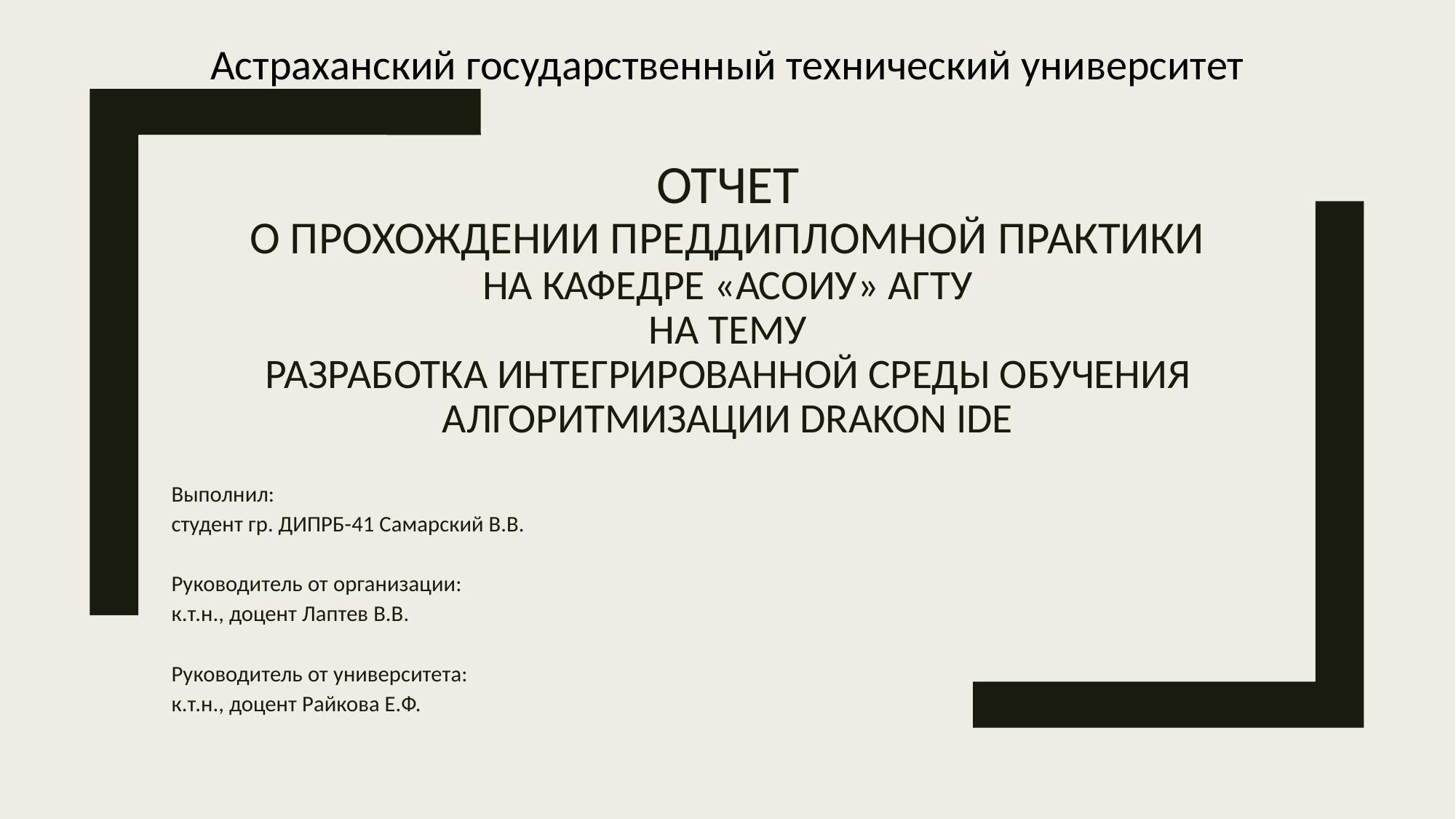

Астраханский государственный технический университет
# Отчет О прохождении преддипломной практики на кафедре «АСОИУ» АГТУ на тему Разработка интегрированной среды обучения алгоритмизации DRAKON IDE
Выполнил:
студент гр. ДИПРБ-41 Самарский В.В.

Руководитель от организации:
к.т.н., доцент Лаптев В.В.

Руководитель от университета:
к.т.н., доцент Райкова Е.Ф.